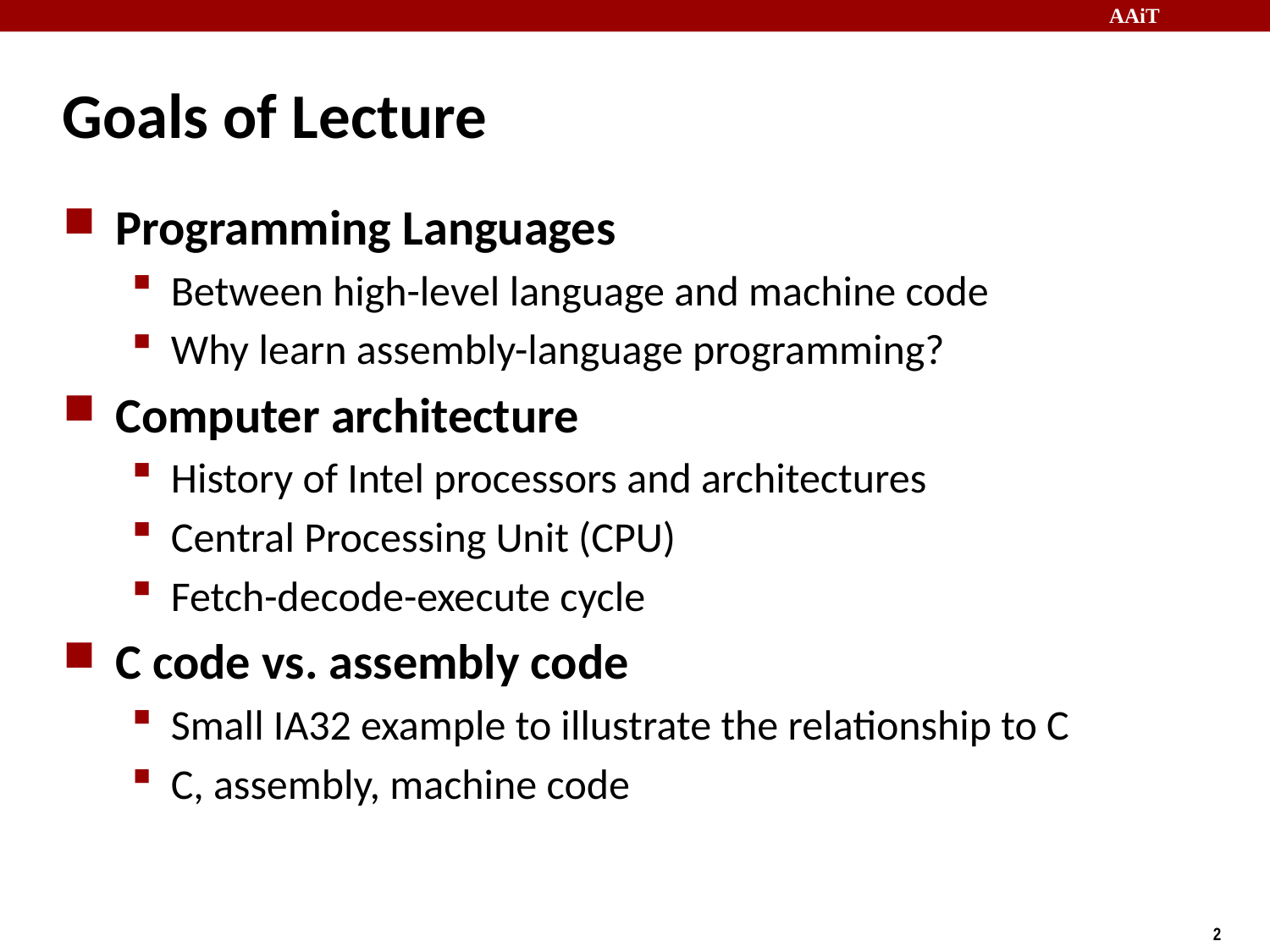

# Goals of Lecture
Programming Languages
Between high-level language and machine code
Why learn assembly-language programming?
Computer architecture
History of Intel processors and architectures
Central Processing Unit (CPU)
Fetch-decode-execute cycle
C code vs. assembly code
Small IA32 example to illustrate the relationship to C
C, assembly, machine code